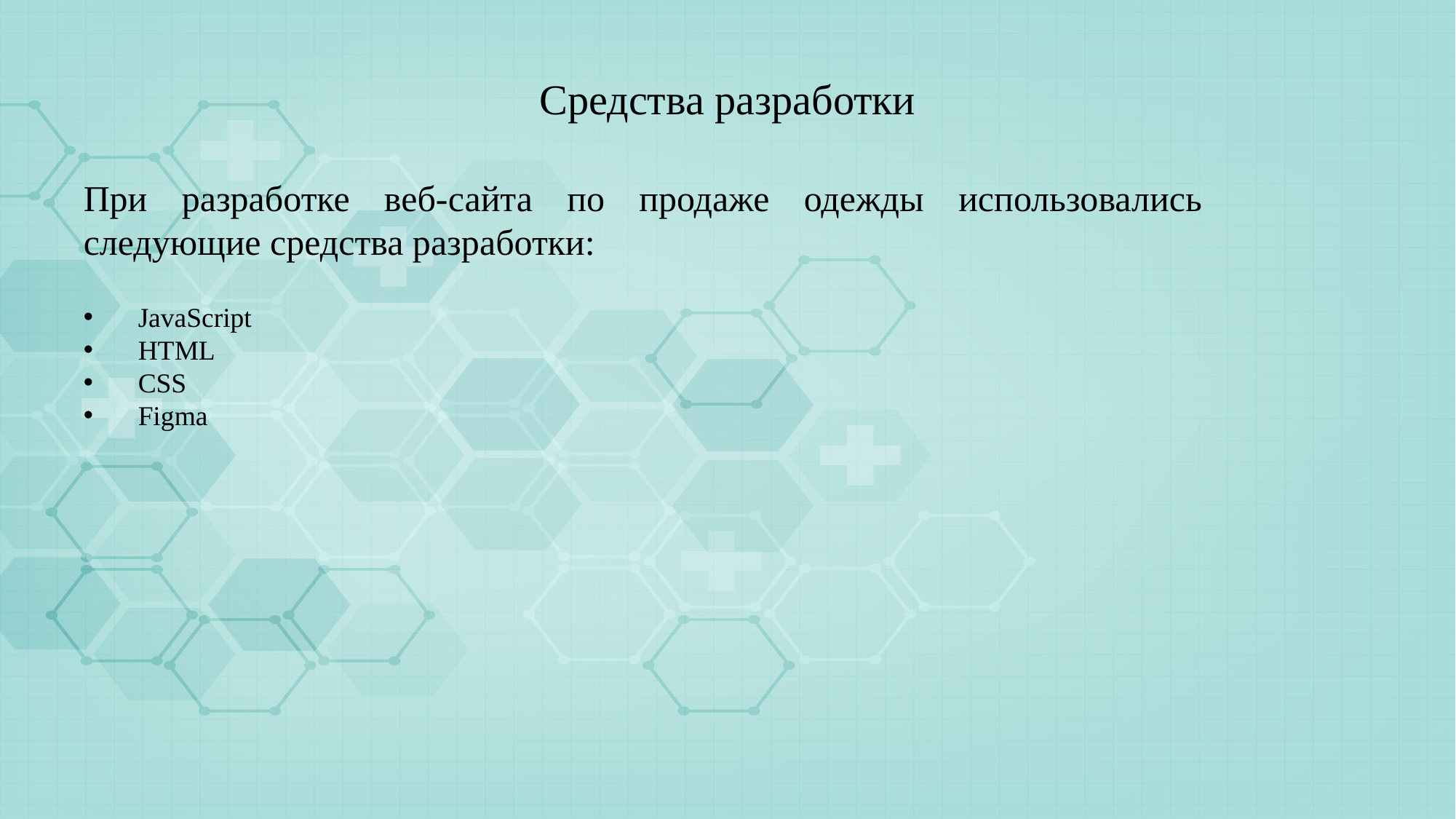

# Средства разработки
При разработке веб-сайта по продаже одежды использовались следующие средства разработки:
JavaScript
HTML
CSS
Figma